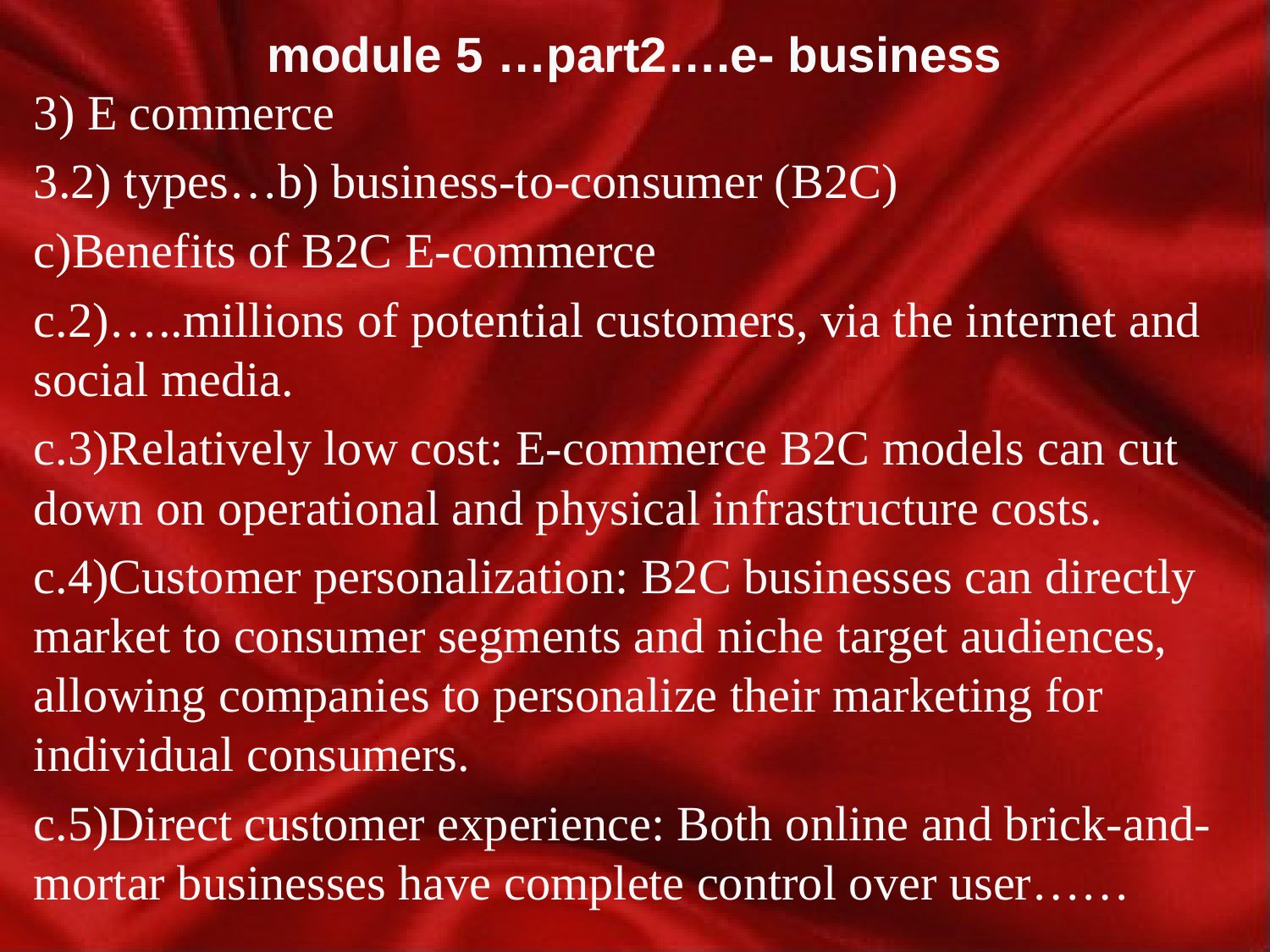

# module 5 …part2….e- business
3) E commerce
3.2) types…b) business-to-consumer (B2C)
c)Benefits of B2C E-commerce
c.2)…..millions of potential customers, via the internet and social media.
c.3)Relatively low cost: E-commerce B2C models can cut down on operational and physical infrastructure costs.
c.4)Customer personalization: B2C businesses can directly market to consumer segments and niche target audiences, allowing companies to personalize their marketing for individual consumers.
c.5)Direct customer experience: Both online and brick-and-mortar businesses have complete control over user……